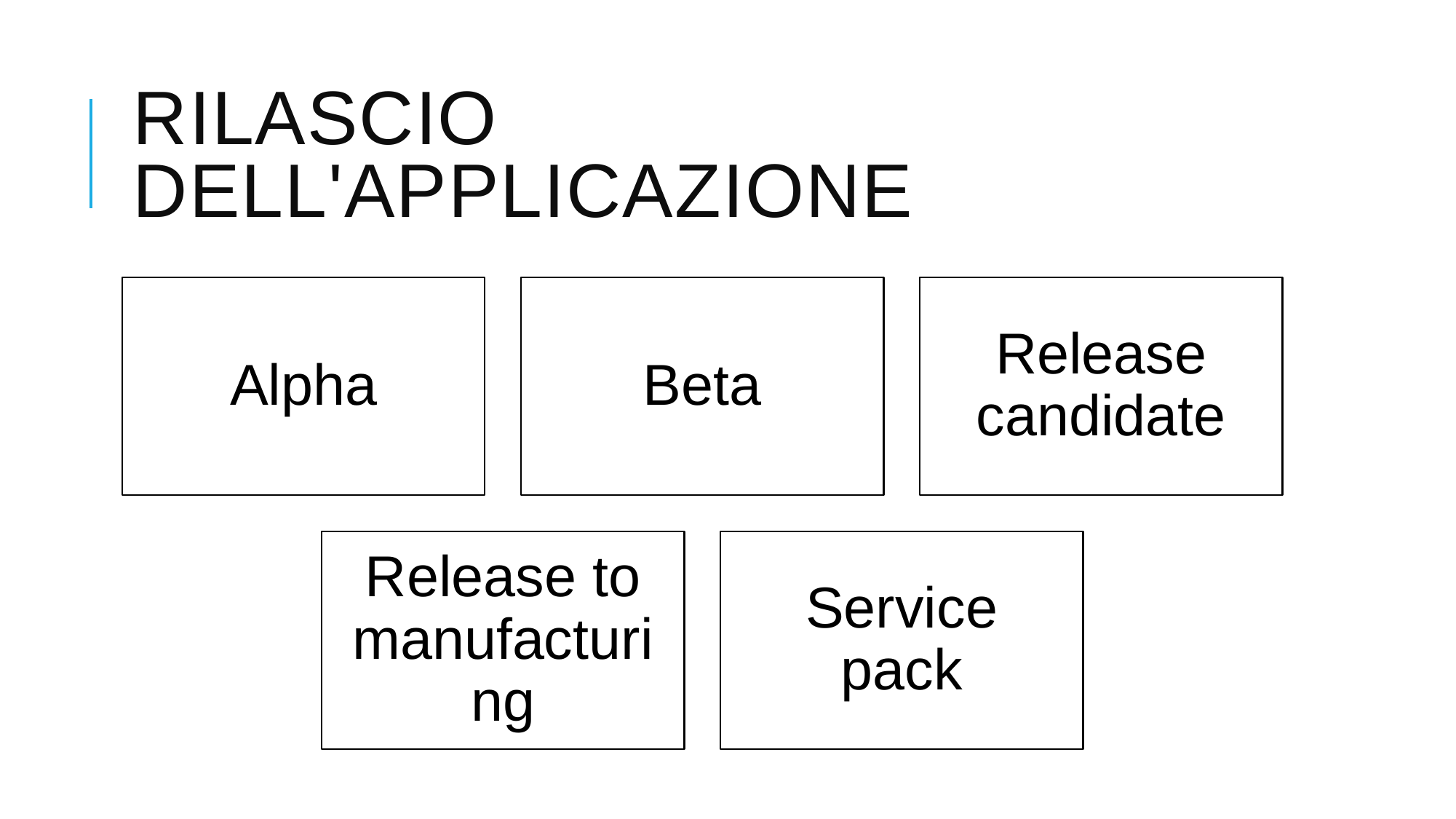

# Rilascio dell'applicazione
Alpha
Beta
Release candidate
Release to manufacturing
Service pack